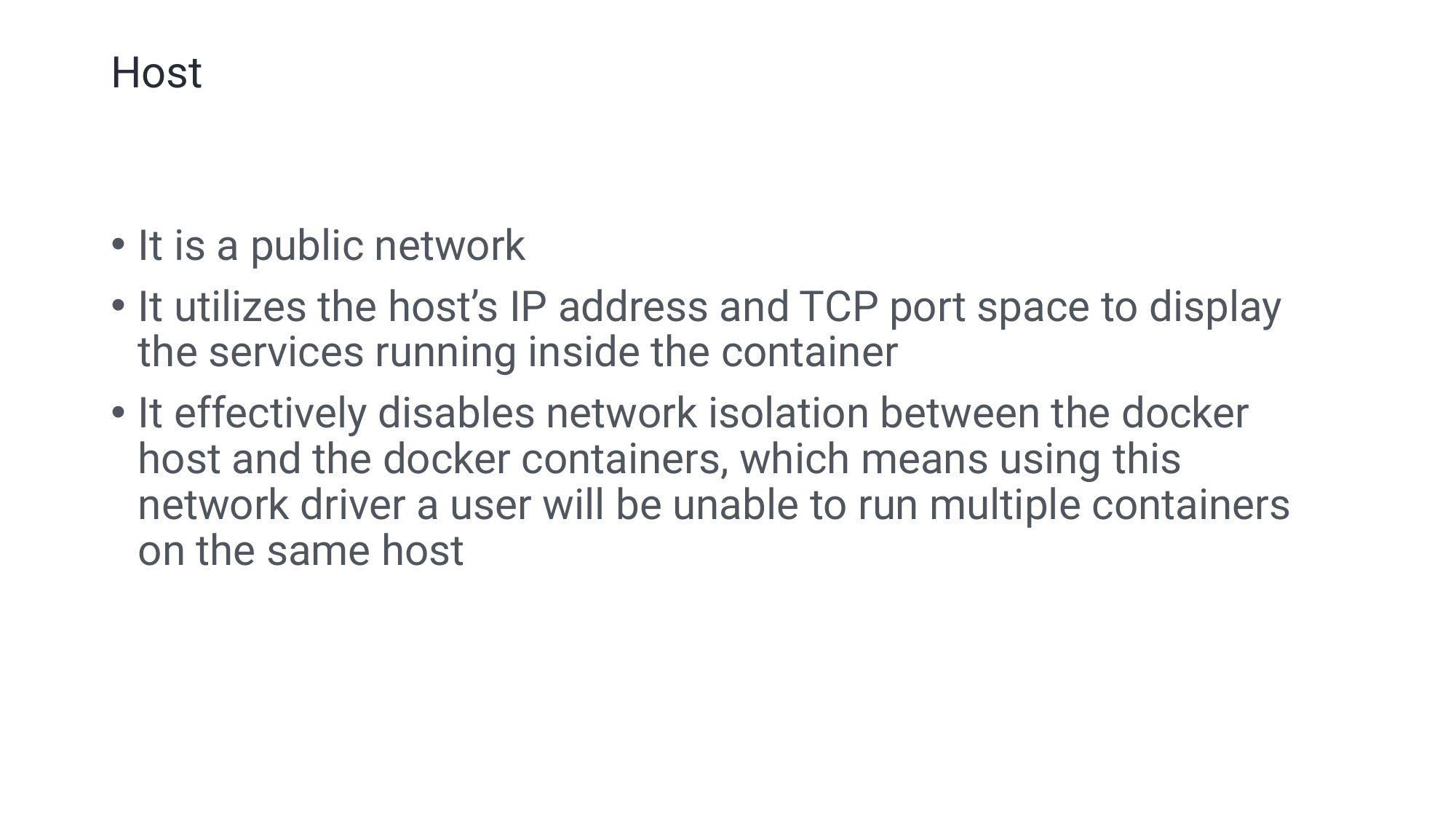

# Host
It is a public network
It utilizes the host’s IP address and TCP port space to display the services running inside the container
It effectively disables network isolation between the docker host and the docker containers, which means using this network driver a user will be unable to run multiple containers on the same host